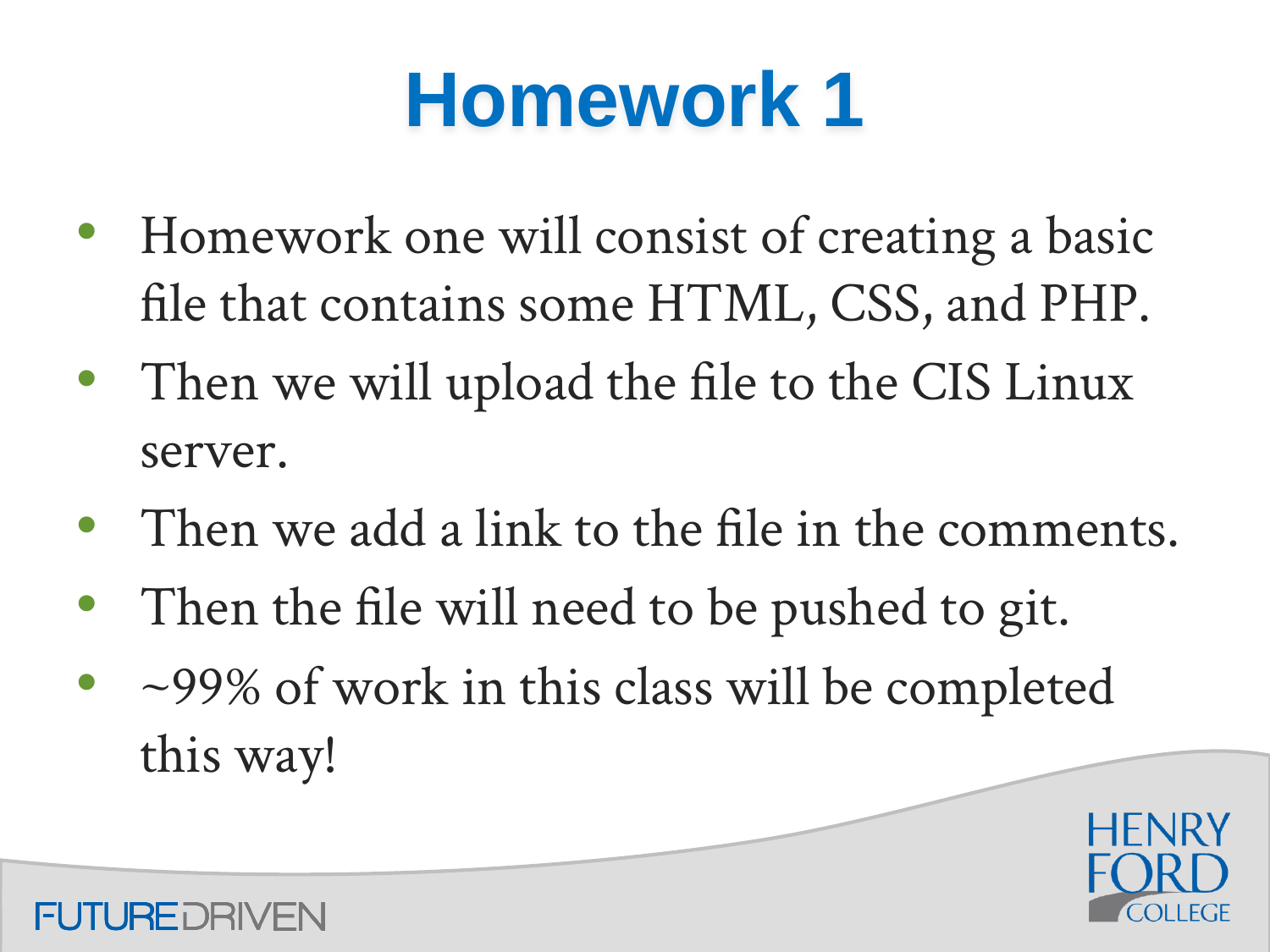

# Homework 1
Homework one will consist of creating a basic file that contains some HTML, CSS, and PHP.
Then we will upload the file to the CIS Linux server.
Then we add a link to the file in the comments.
Then the file will need to be pushed to git.
~99% of work in this class will be completed this way!